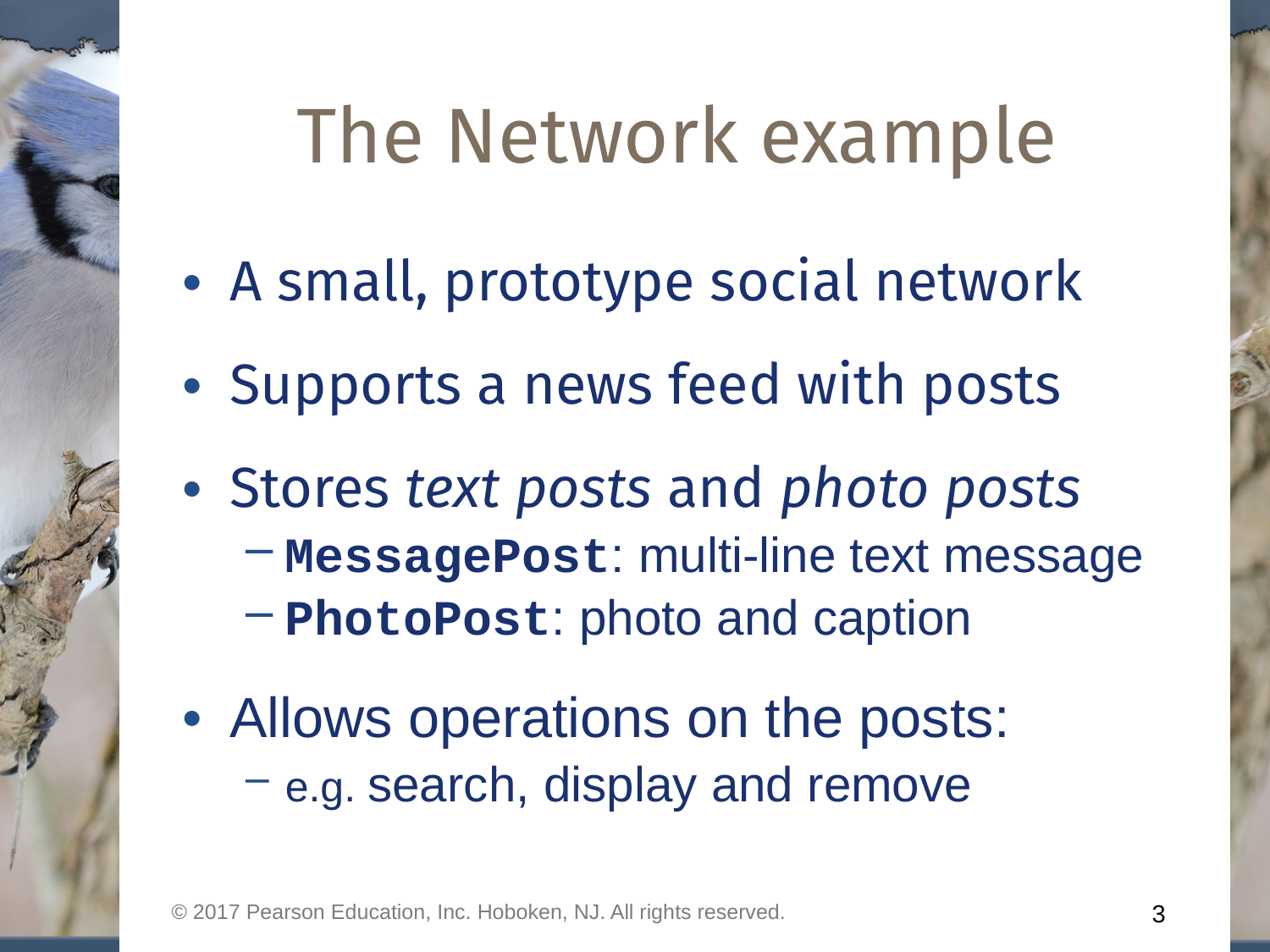

# The Network example
A small, prototype social network
Supports a news feed with posts
Stores text posts and photo posts
MessagePost: multi-line text message
PhotoPost: photo and caption
Allows operations on the posts:
e.g. search, display and remove
© 2017 Pearson Education, Inc. Hoboken, NJ. All rights reserved.